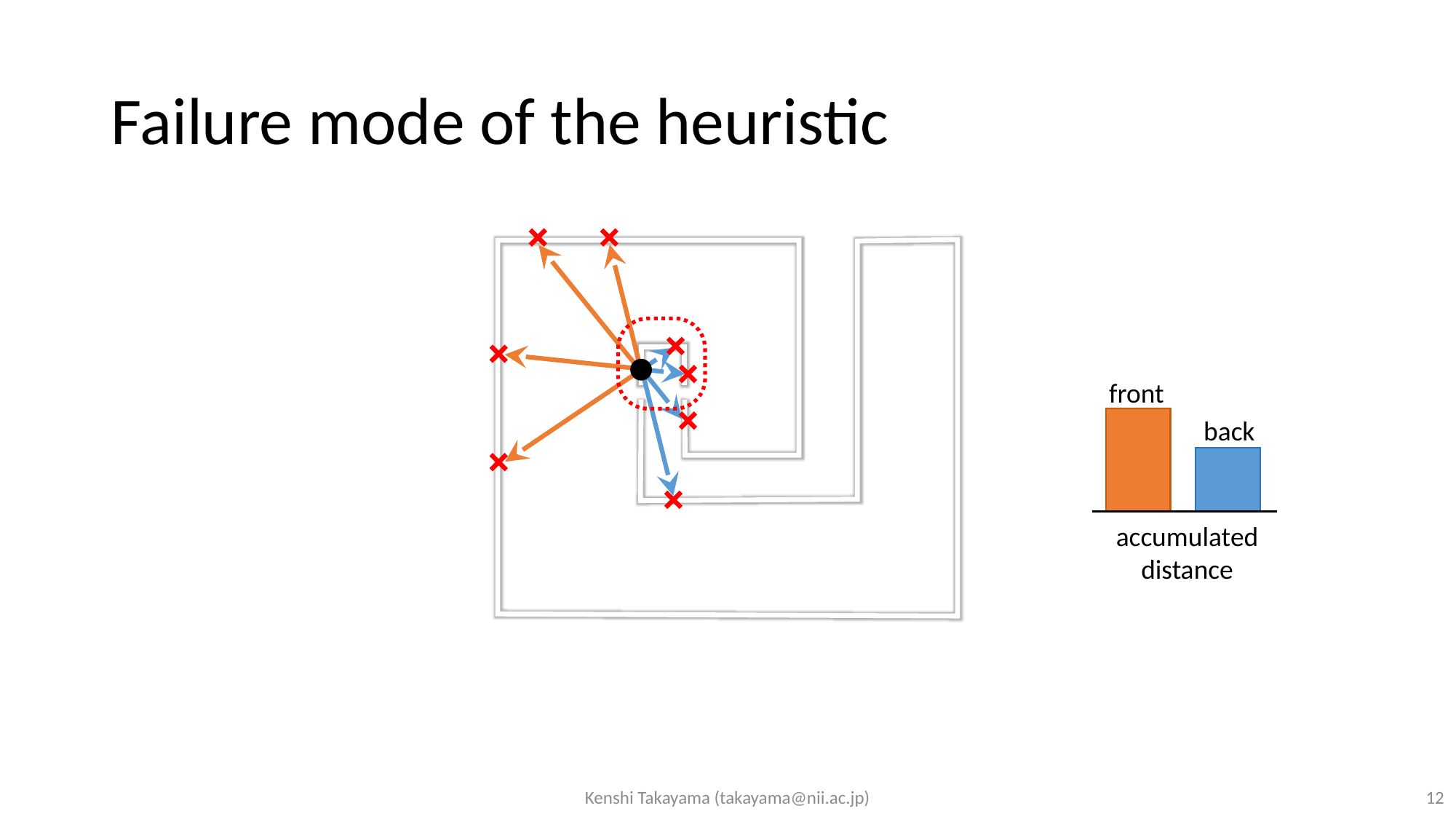

# Failure mode of the heuristic

front

back

accumulated
distance
Kenshi Takayama (takayama@nii.ac.jp)
12